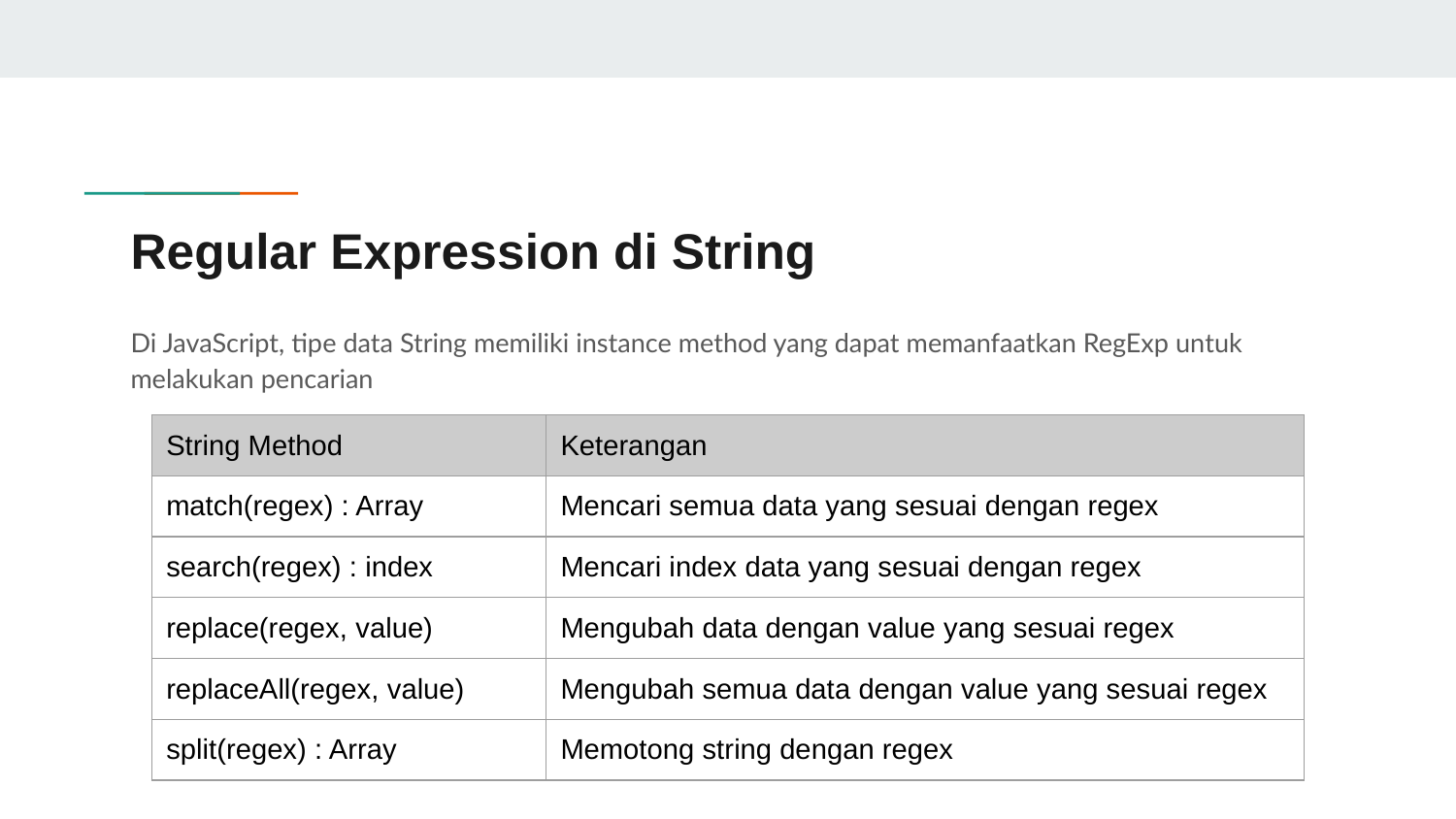

# Regular Expression di String
Di JavaScript, tipe data String memiliki instance method yang dapat memanfaatkan RegExp untuk melakukan pencarian
| String Method | Keterangan |
| --- | --- |
| match(regex) : Array | Mencari semua data yang sesuai dengan regex |
| search(regex) : index | Mencari index data yang sesuai dengan regex |
| replace(regex, value) | Mengubah data dengan value yang sesuai regex |
| replaceAll(regex, value) | Mengubah semua data dengan value yang sesuai regex |
| split(regex) : Array | Memotong string dengan regex |